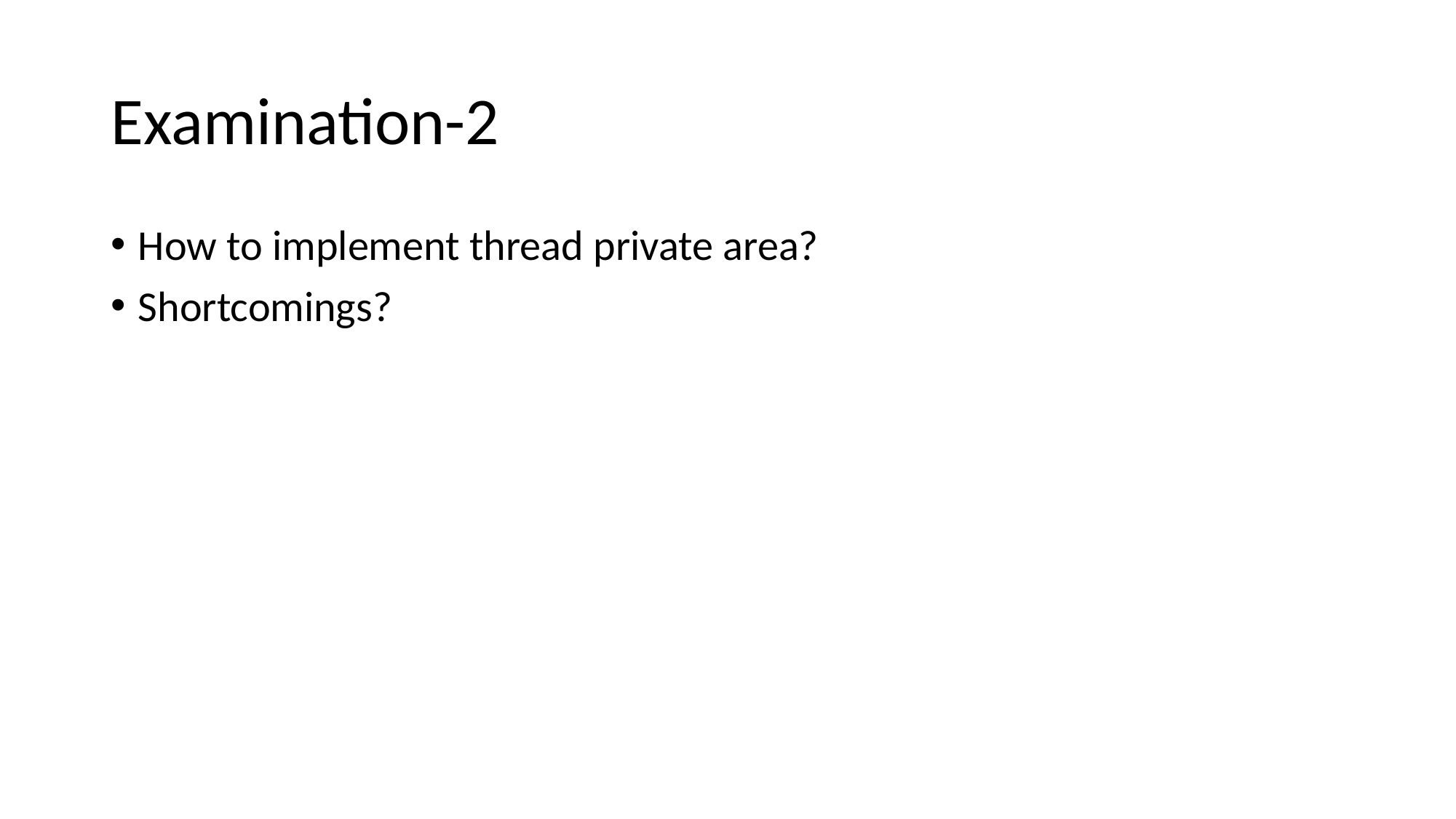

# Examination-2
How to implement thread private area?
Shortcomings?